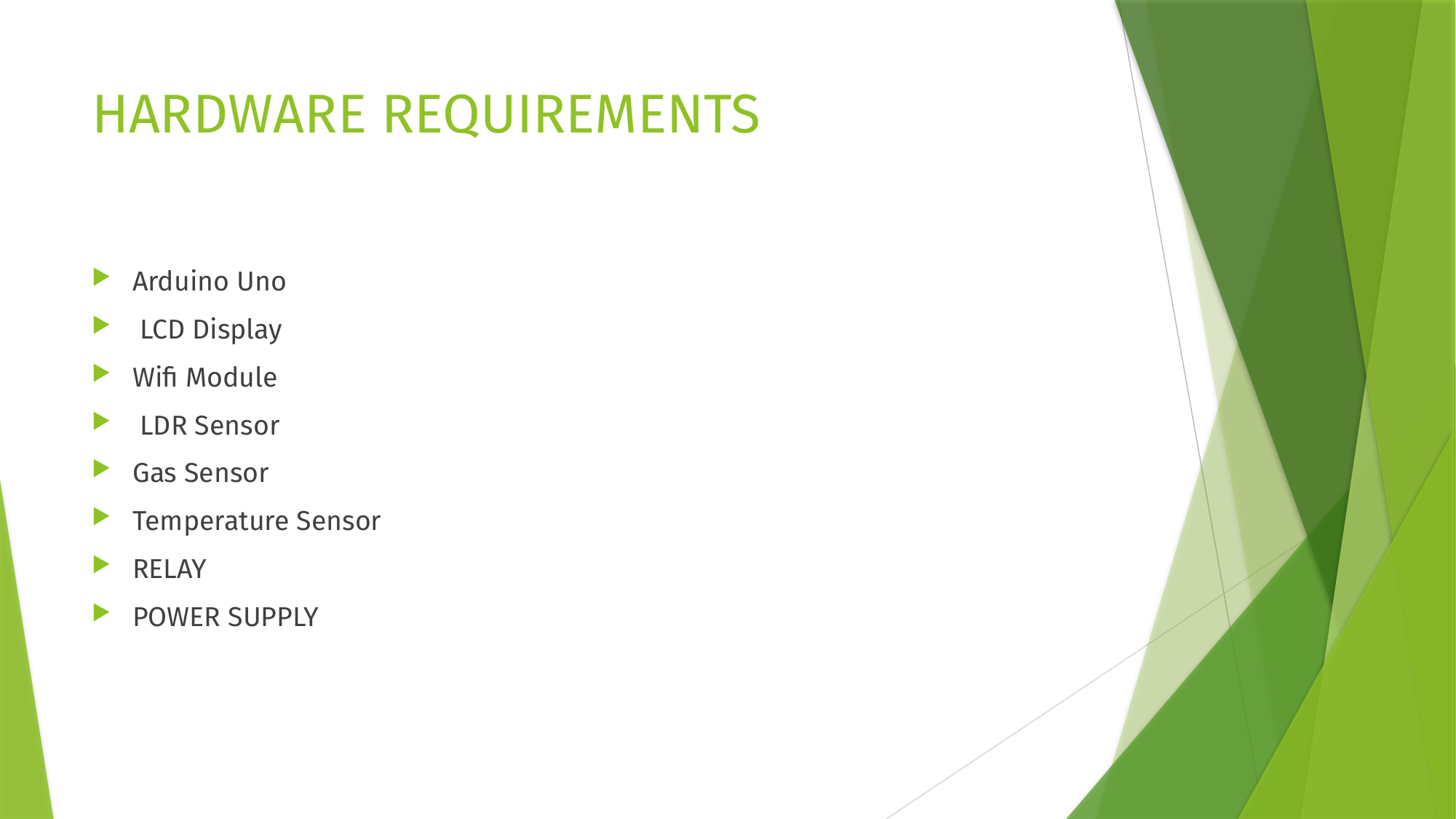

# HARDWARE REQUIREMENTS
Arduino Uno
 LCD Display
Wifi Module
 LDR Sensor
Gas Sensor
Temperature Sensor
RELAY
POWER SUPPLY